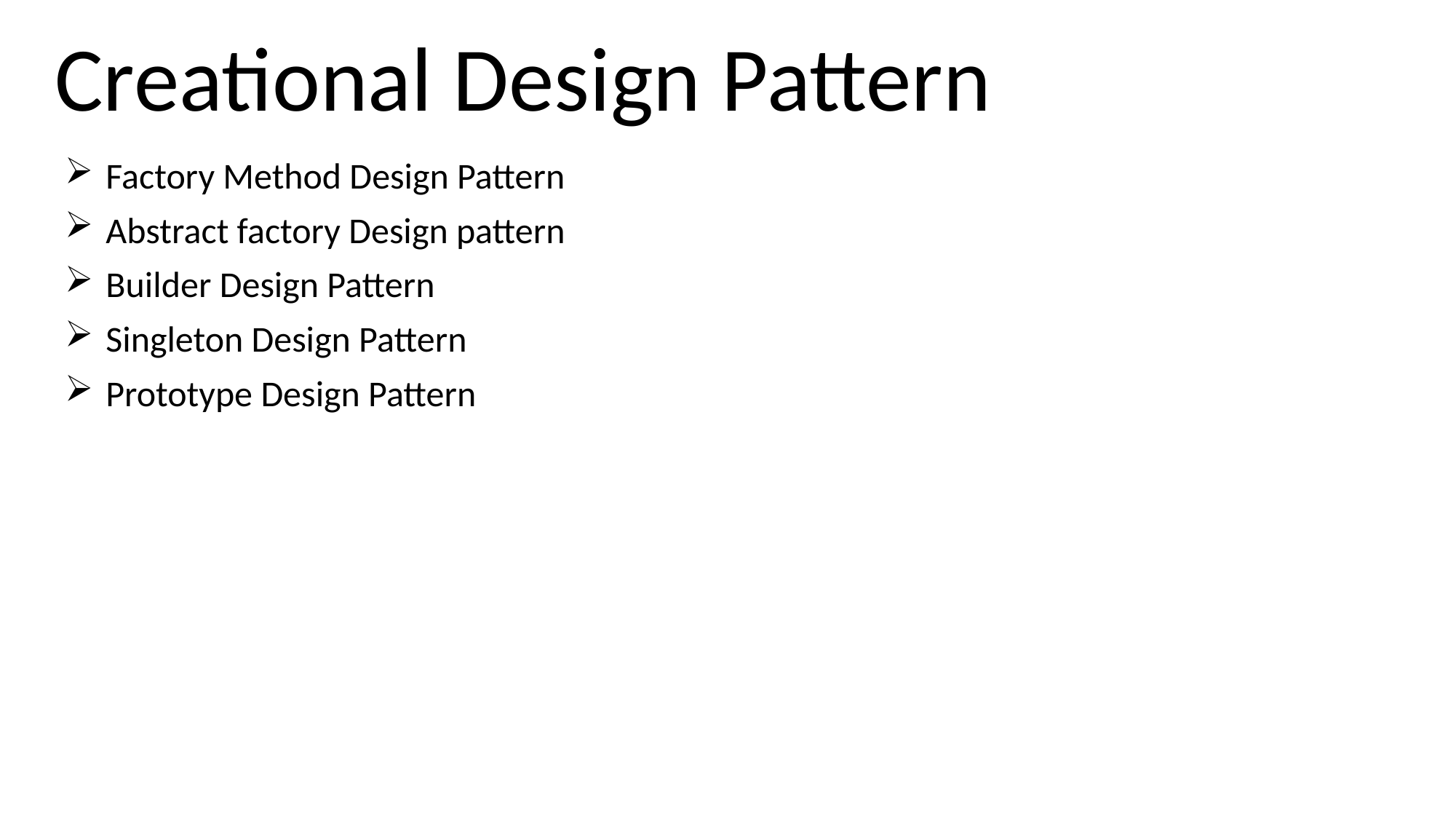

# Creational Design Pattern
Factory Method Design Pattern
Abstract factory Design pattern
Builder Design Pattern
Singleton Design Pattern
Prototype Design Pattern